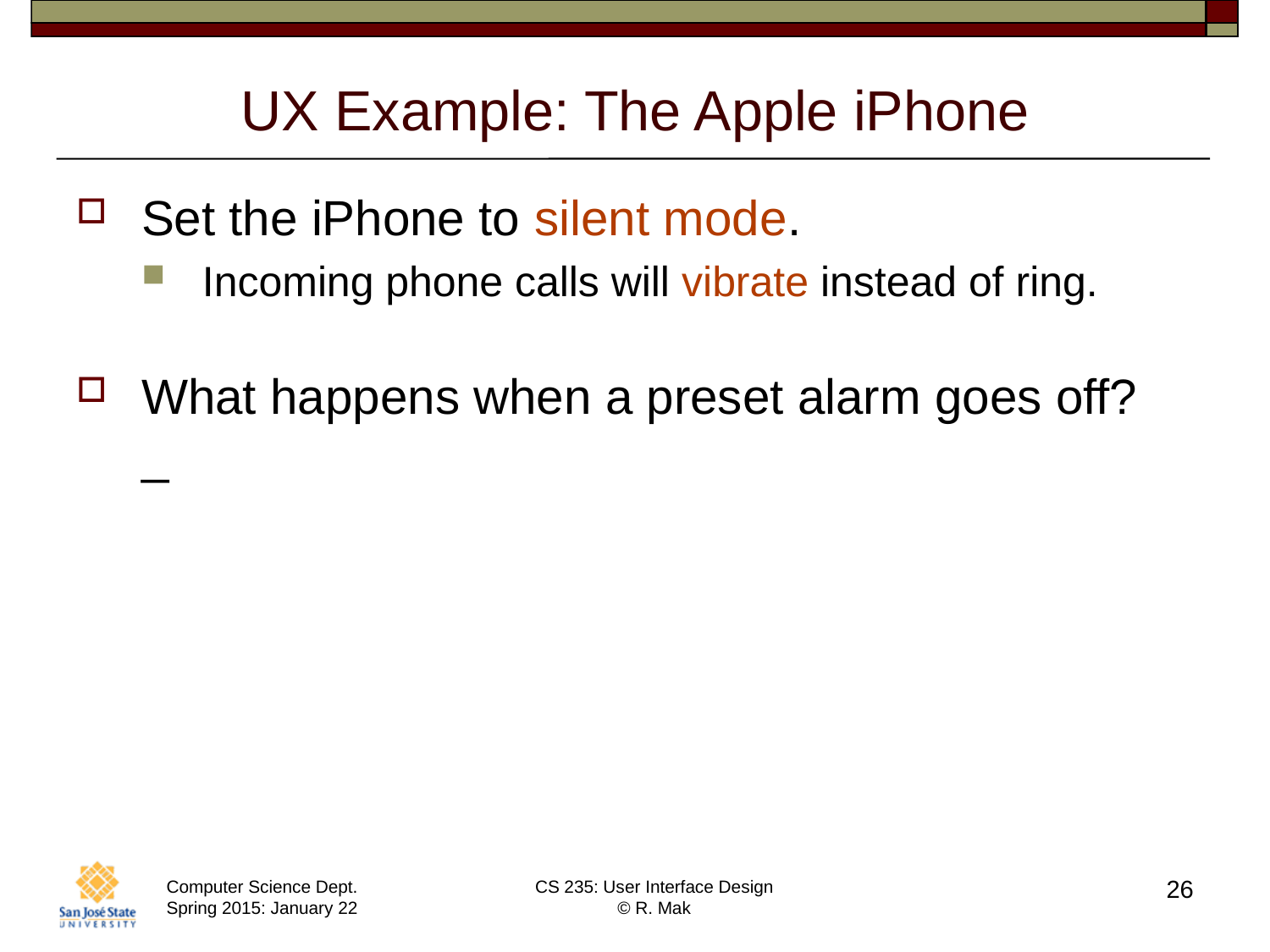

# UX Example: The Apple iPhone
Set the iPhone to silent mode.
Incoming phone calls will vibrate instead of ring.

What happens when a preset alarm goes off?
_
26